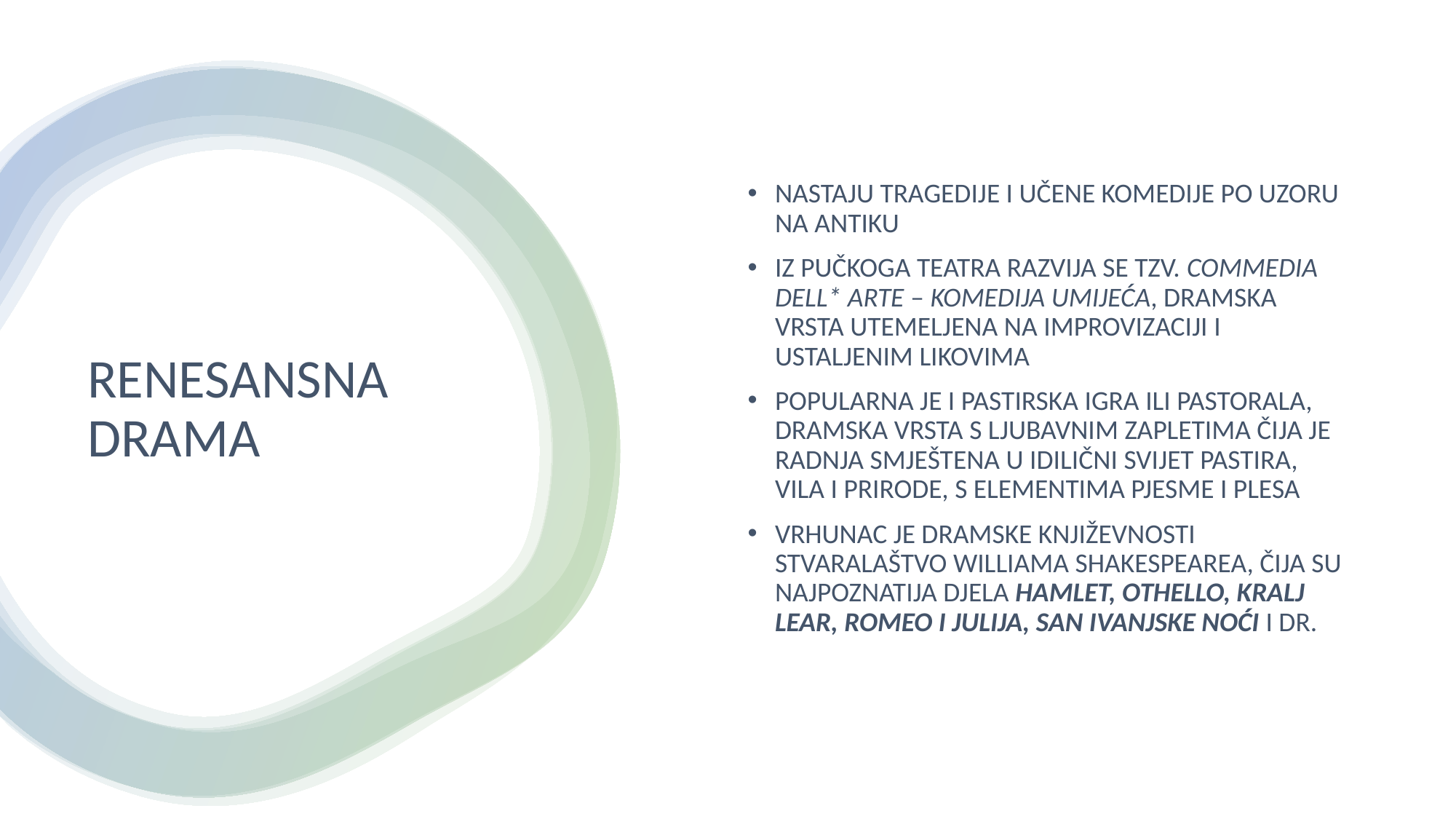

NASTAJU TRAGEDIJE I UČENE KOMEDIJE PO UZORU NA ANTIKU
IZ PUČKOGA TEATRA RAZVIJA SE TZV. COMMEDIA DELL* ARTE – KOMEDIJA UMIJEĆA, DRAMSKA VRSTA UTEMELJENA NA IMPROVIZACIJI I USTALJENIM LIKOVIMA
POPULARNA JE I PASTIRSKA IGRA ILI PASTORALA, DRAMSKA VRSTA S LJUBAVNIM ZAPLETIMA ČIJA JE RADNJA SMJEŠTENA U IDILIČNI SVIJET PASTIRA, VILA I PRIRODE, S ELEMENTIMA PJESME I PLESA
VRHUNAC JE DRAMSKE KNJIŽEVNOSTI STVARALAŠTVO WILLIAMA SHAKESPEAREA, ČIJA SU NAJPOZNATIJA DJELA HAMLET, OTHELLO, KRALJ LEAR, ROMEO I JULIJA, SAN IVANJSKE NOĆI I DR.
# RENESANSNA DRAMA